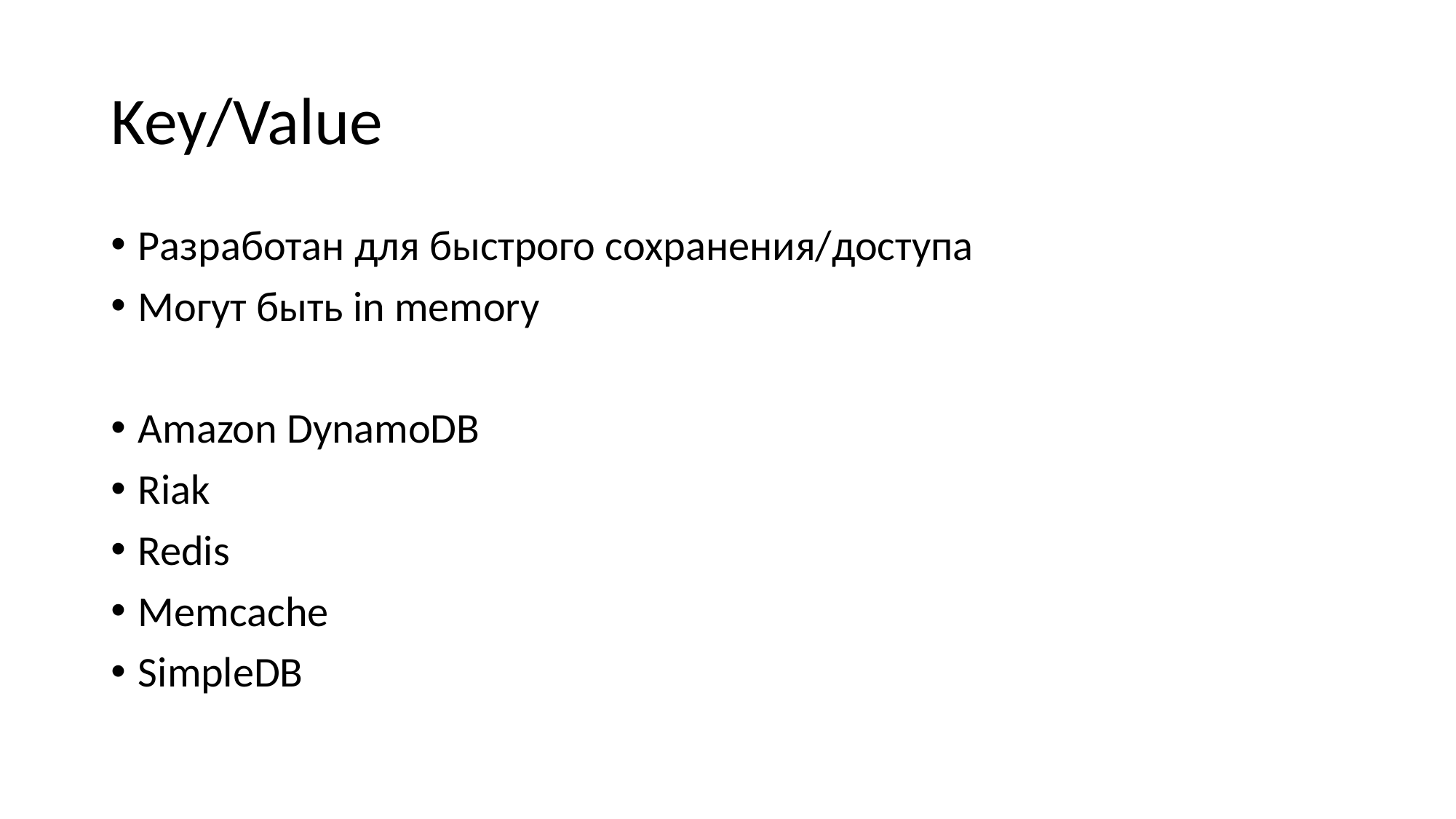

# Key/Value
Разработан для быстрого сохранения/доступа
Могут быть in memory

Amazon DynamoDB
Riak
Redis
Memcache
SimpleDB